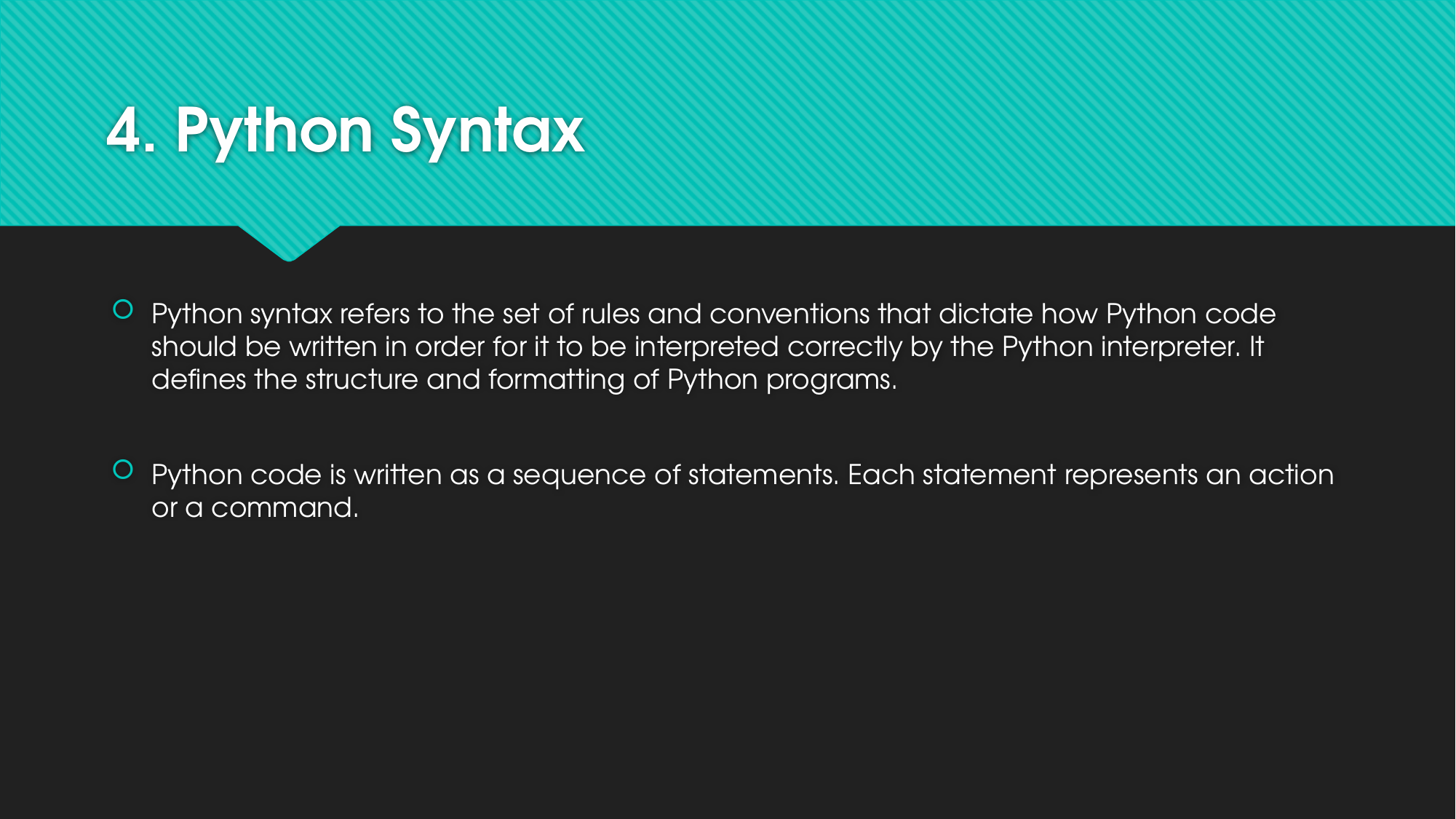

# 4. Python Syntax
Python syntax refers to the set of rules and conventions that dictate how Python code should be written in order for it to be interpreted correctly by the Python interpreter. It defines the structure and formatting of Python programs.

Python code is written as a sequence of statements. Each statement represents an action or a command.